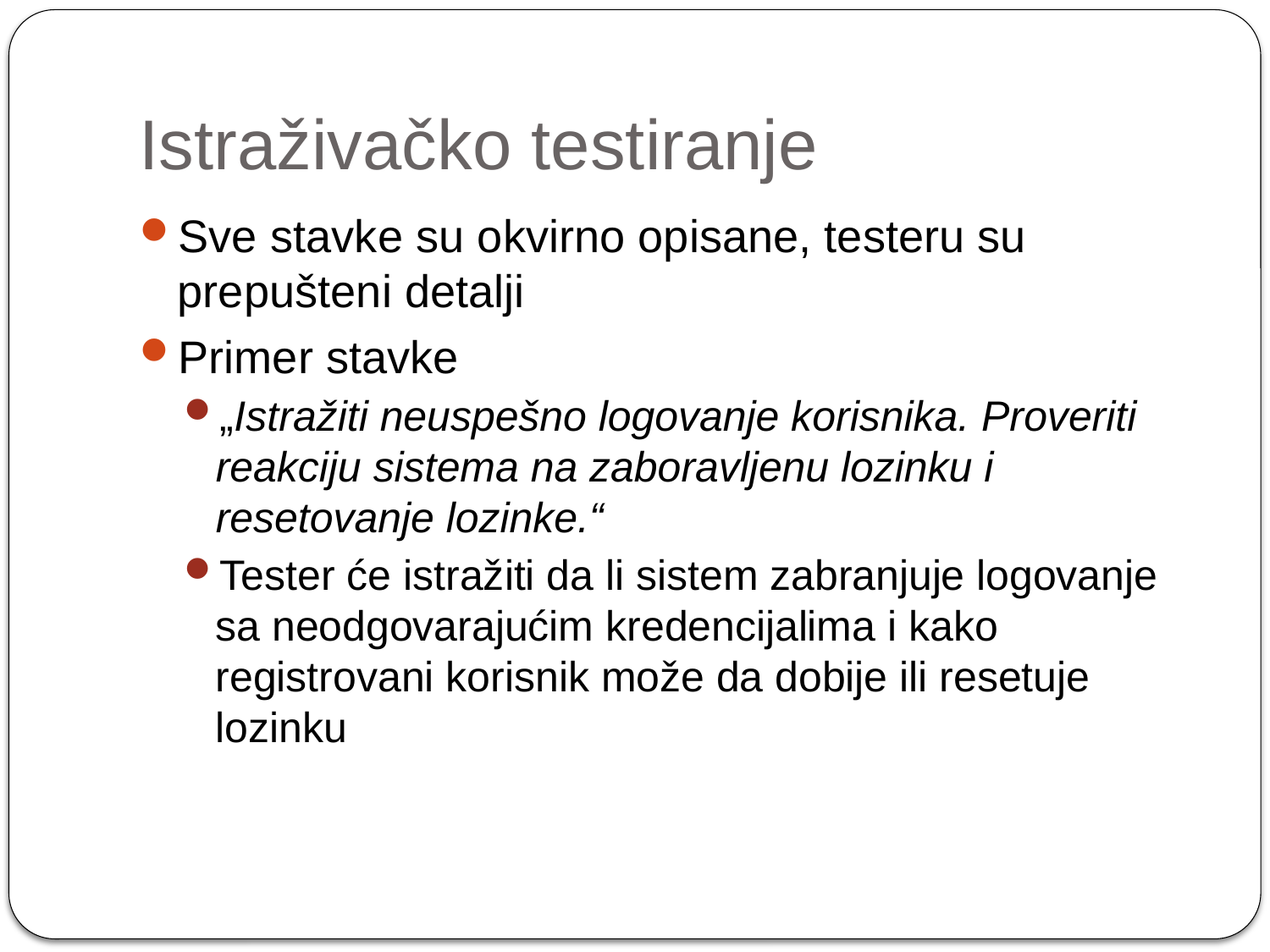

# Istraživačko testiranje
Sve stavke su okvirno opisane, testeru su prepušteni detalji
Primer stavke
„Istražiti neuspešno logovanje korisnika. Proveriti reakciju sistema na zaboravljenu lozinku i resetovanje lozinke.“
Tester će istražiti da li sistem zabranjuje logovanje sa neodgovarajućim kredencijalima i kako registrovani korisnik može da dobije ili resetuje lozinku